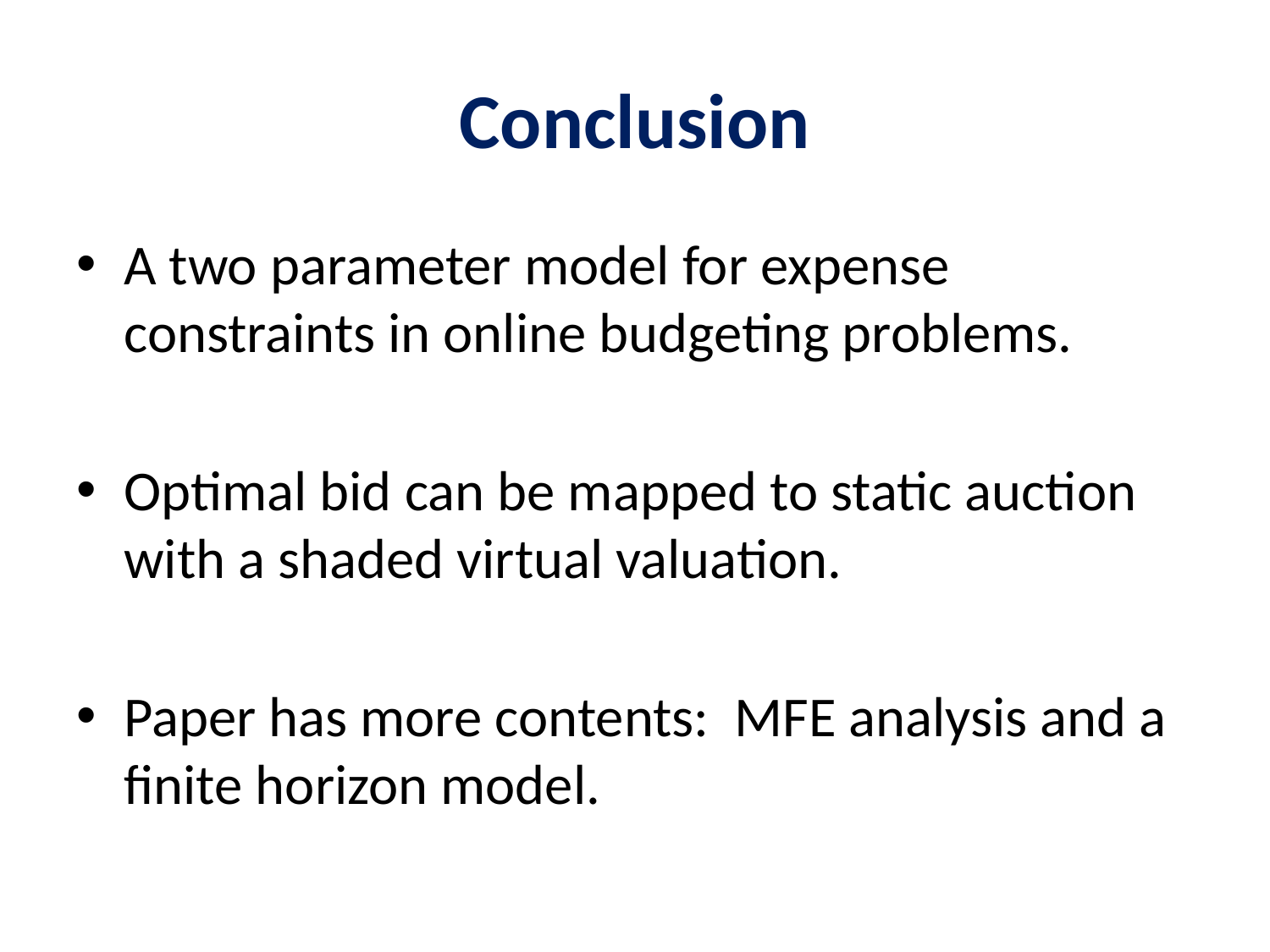

# Conclusion
A two parameter model for expense constraints in online budgeting problems.

Optimal bid can be mapped to static auction with a shaded virtual valuation.

Paper has more contents:  MFE analysis and a finite horizon model.